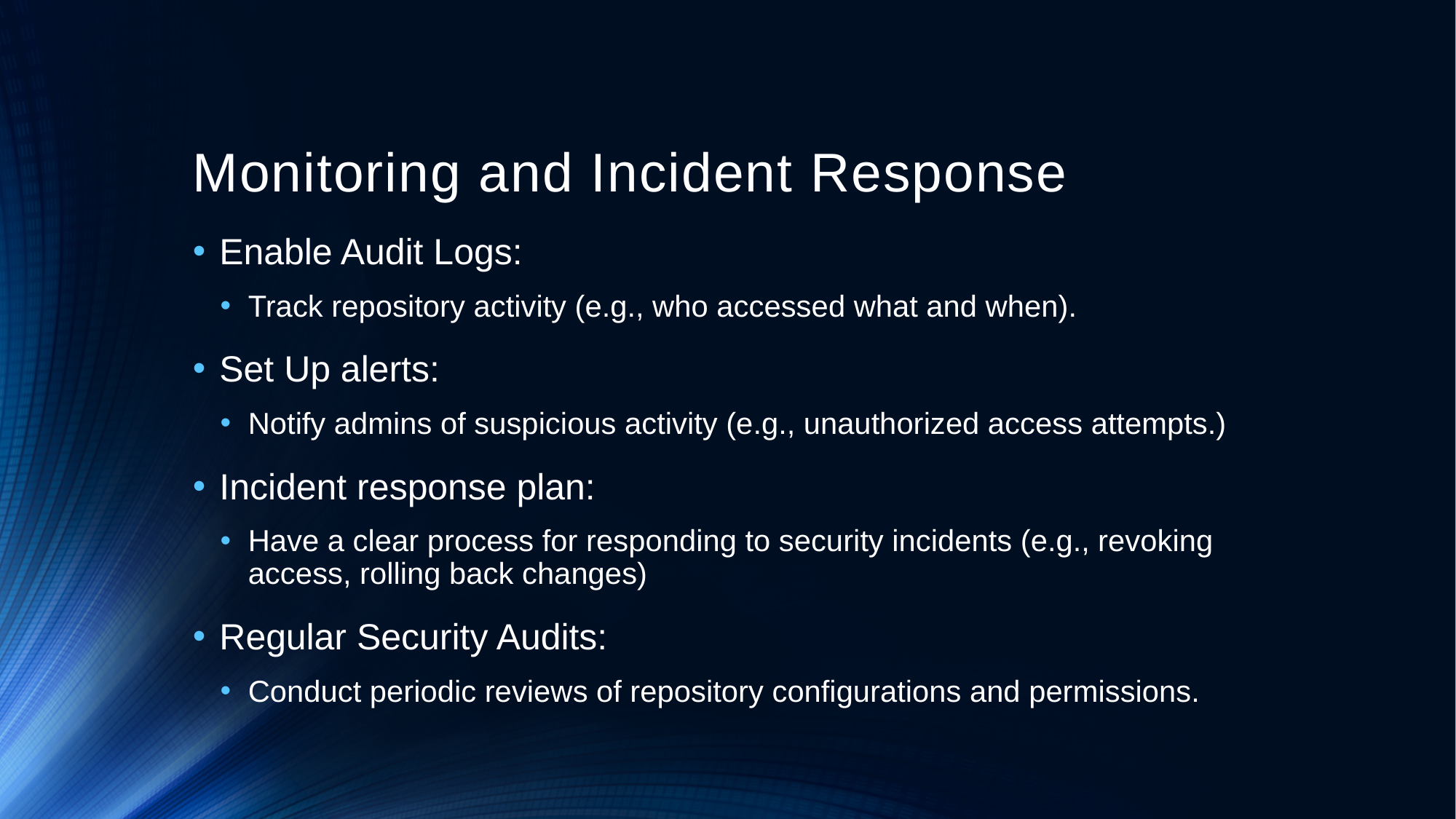

# Monitoring and Incident Response
Enable Audit Logs:
Track repository activity (e.g., who accessed what and when).
Set Up alerts:
Notify admins of suspicious activity (e.g., unauthorized access attempts.)
Incident response plan:
Have a clear process for responding to security incidents (e.g., revoking access, rolling back changes)
Regular Security Audits:
Conduct periodic reviews of repository configurations and permissions.